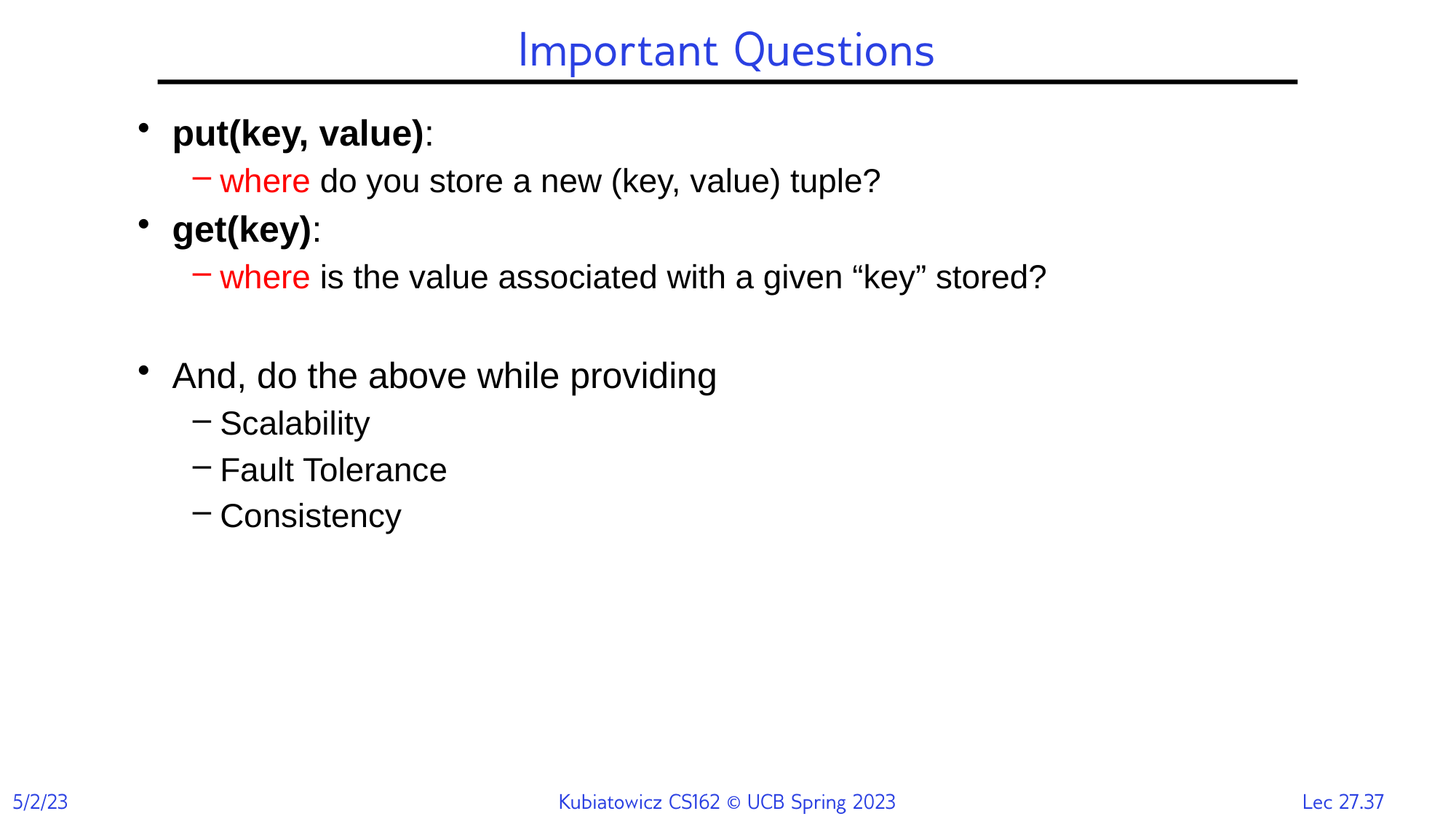

# Important Questions
put(key, value):
where do you store a new (key, value) tuple?
get(key):
where is the value associated with a given “key” stored?

And, do the above while providing
Scalability
Fault Tolerance
Consistency